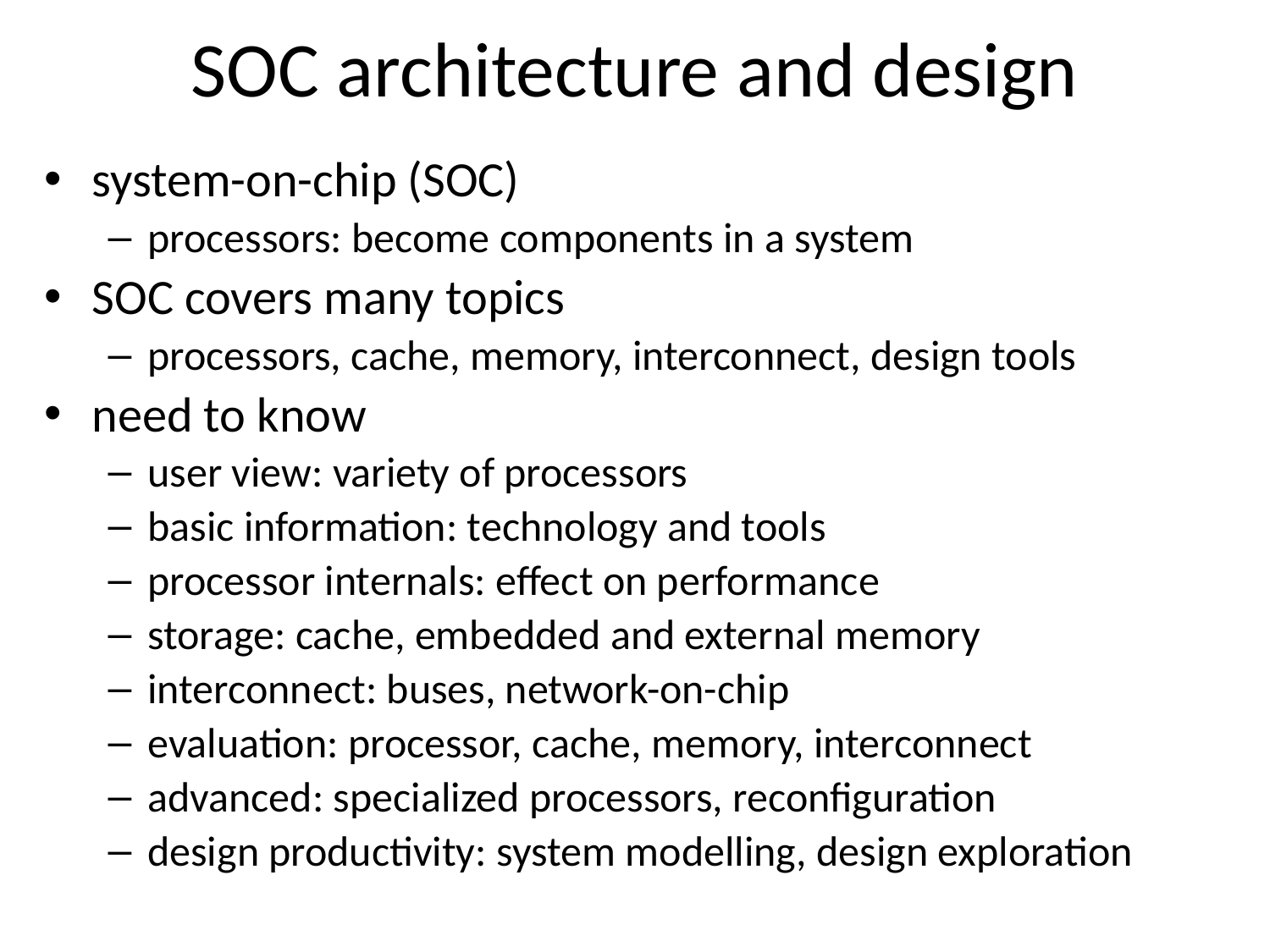

# SOC architecture and design
system-on-chip (SOC)
processors: become components in a system
SOC covers many topics
processors, cache, memory, interconnect, design tools
need to know
user view: variety of processors
basic information: technology and tools
processor internals: effect on performance
storage: cache, embedded and external memory
interconnect: buses, network-on-chip
evaluation: processor, cache, memory, interconnect
advanced: specialized processors, reconfiguration
design productivity: system modelling, design exploration